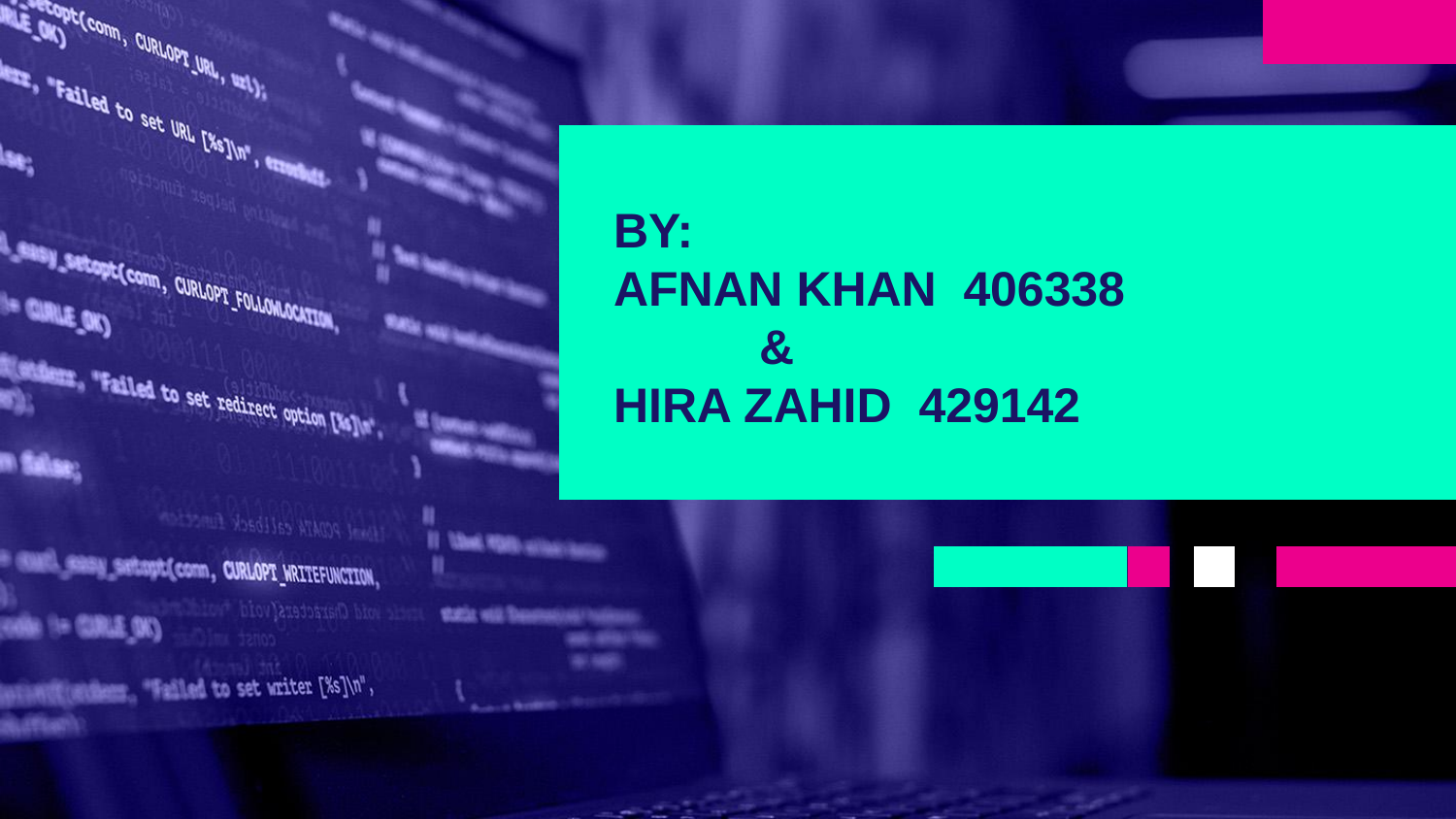

# BY: AFNAN KHAN  406338 & HIRA ZAHID  429142